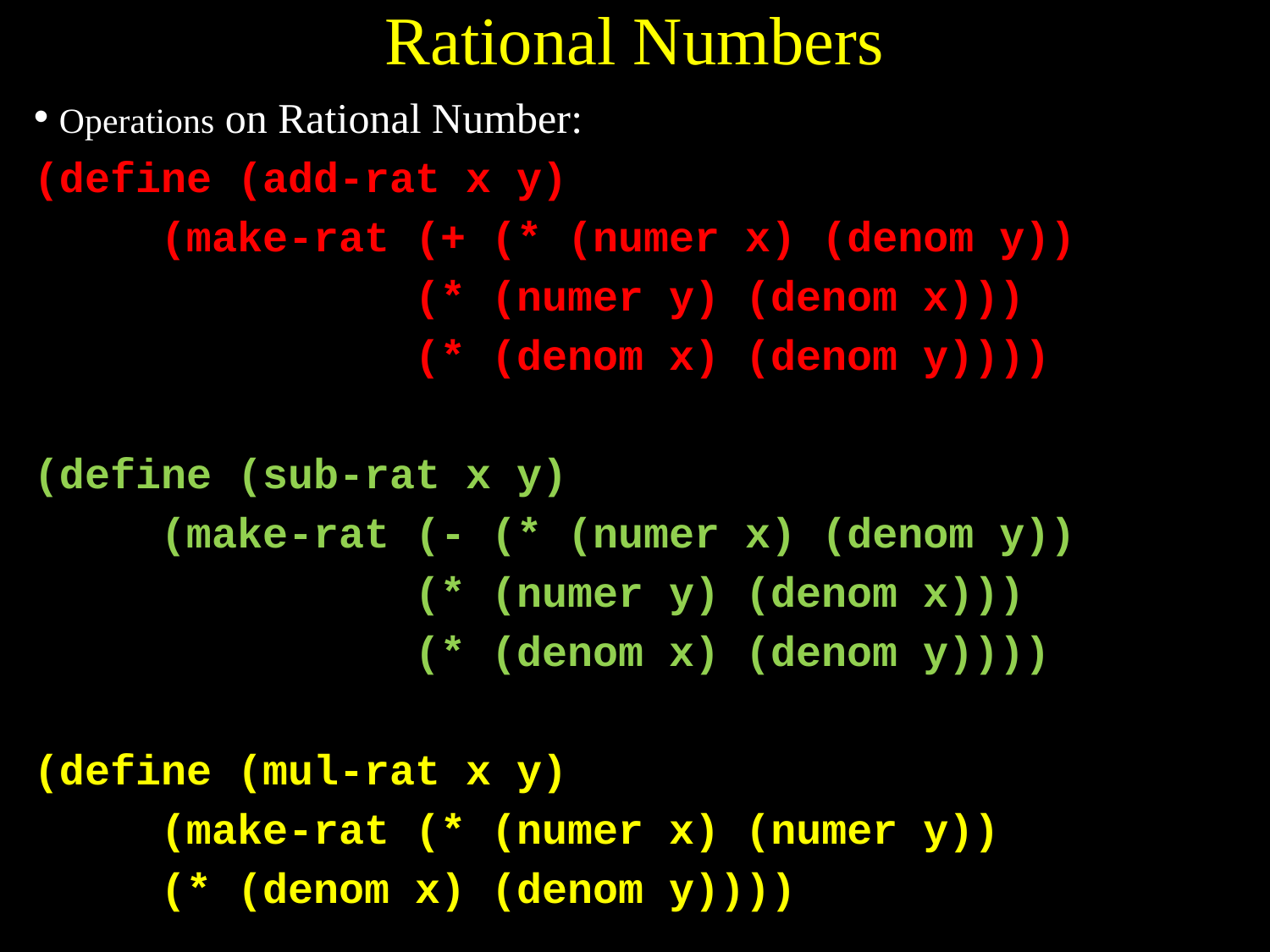

# Rational Numbers
 Operations on Rational Number:
(define (add-rat x y)
	(make-rat (+ (* (numer x) (denom y))
			(* (numer y) (denom x)))
			(* (denom x) (denom y))))

(define (sub-rat x y)
	(make-rat (- (* (numer x) (denom y))
			(* (numer y) (denom x)))
			(* (denom x) (denom y))))

(define (mul-rat x y)
	(make-rat (* (numer x) (numer y))
	(* (denom x) (denom y))))